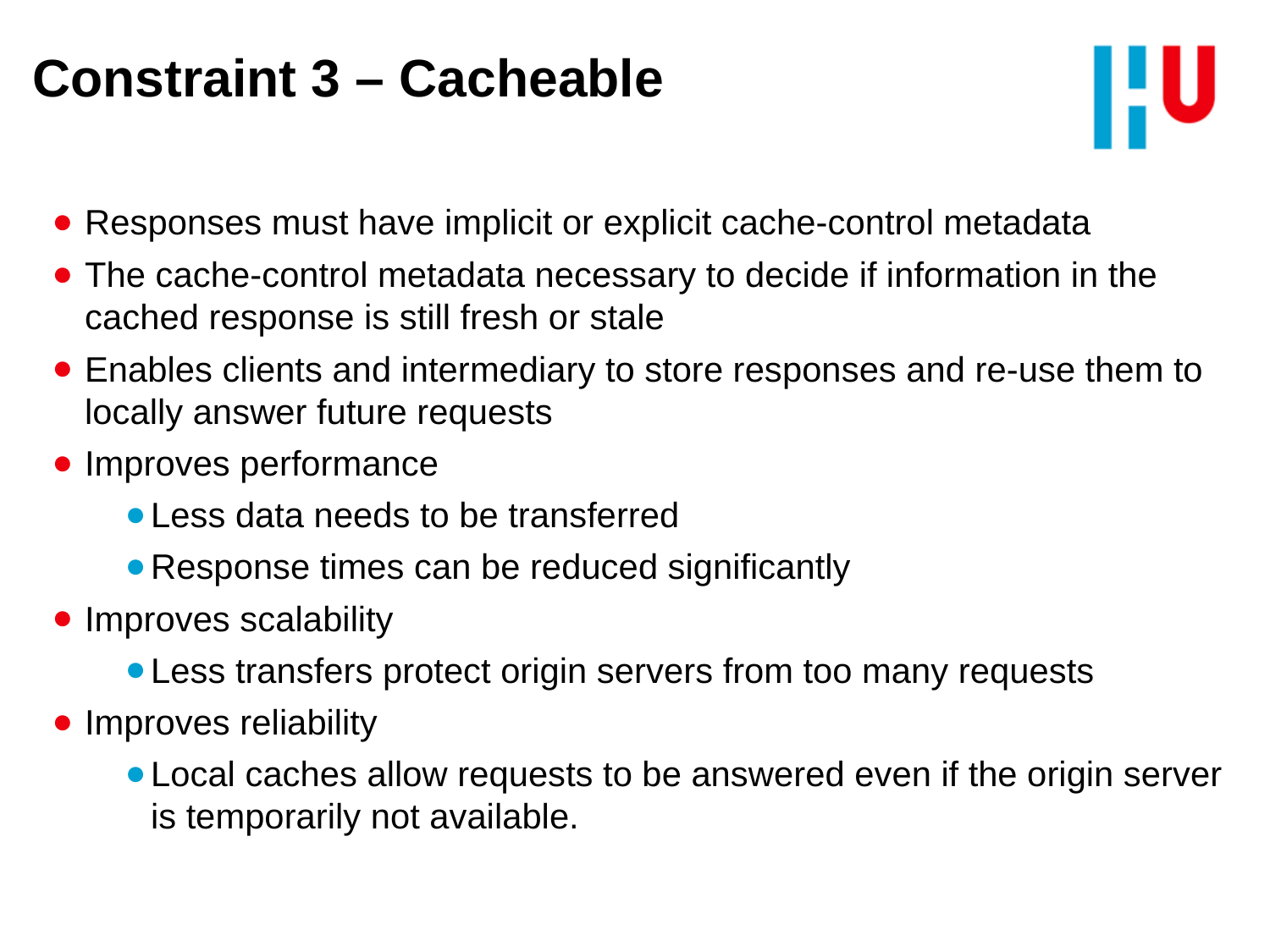

# Constraint 3 – Cacheable
Responses must have implicit or explicit cache-control metadata
The cache-control metadata necessary to decide if information in the cached response is still fresh or stale
Enables clients and intermediary to store responses and re-use them to locally answer future requests
Improves performance
Less data needs to be transferred
Response times can be reduced significantly
Improves scalability
Less transfers protect origin servers from too many requests
Improves reliability
Local caches allow requests to be answered even if the origin server is temporarily not available.